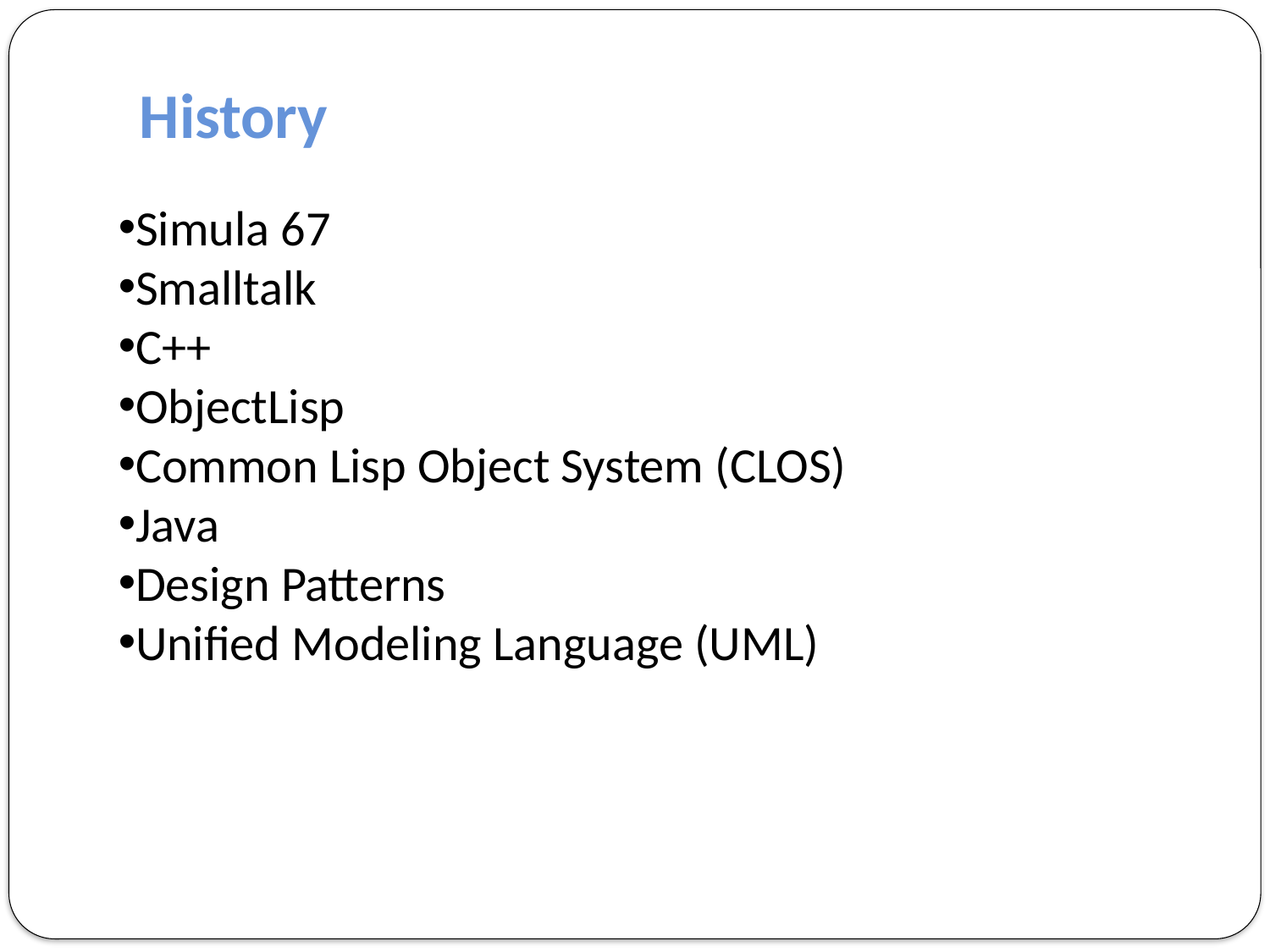

History
Simula 67
Smalltalk
C++
ObjectLisp
Common Lisp Object System (CLOS)
Java
Design Patterns
Unified Modeling Language (UML)